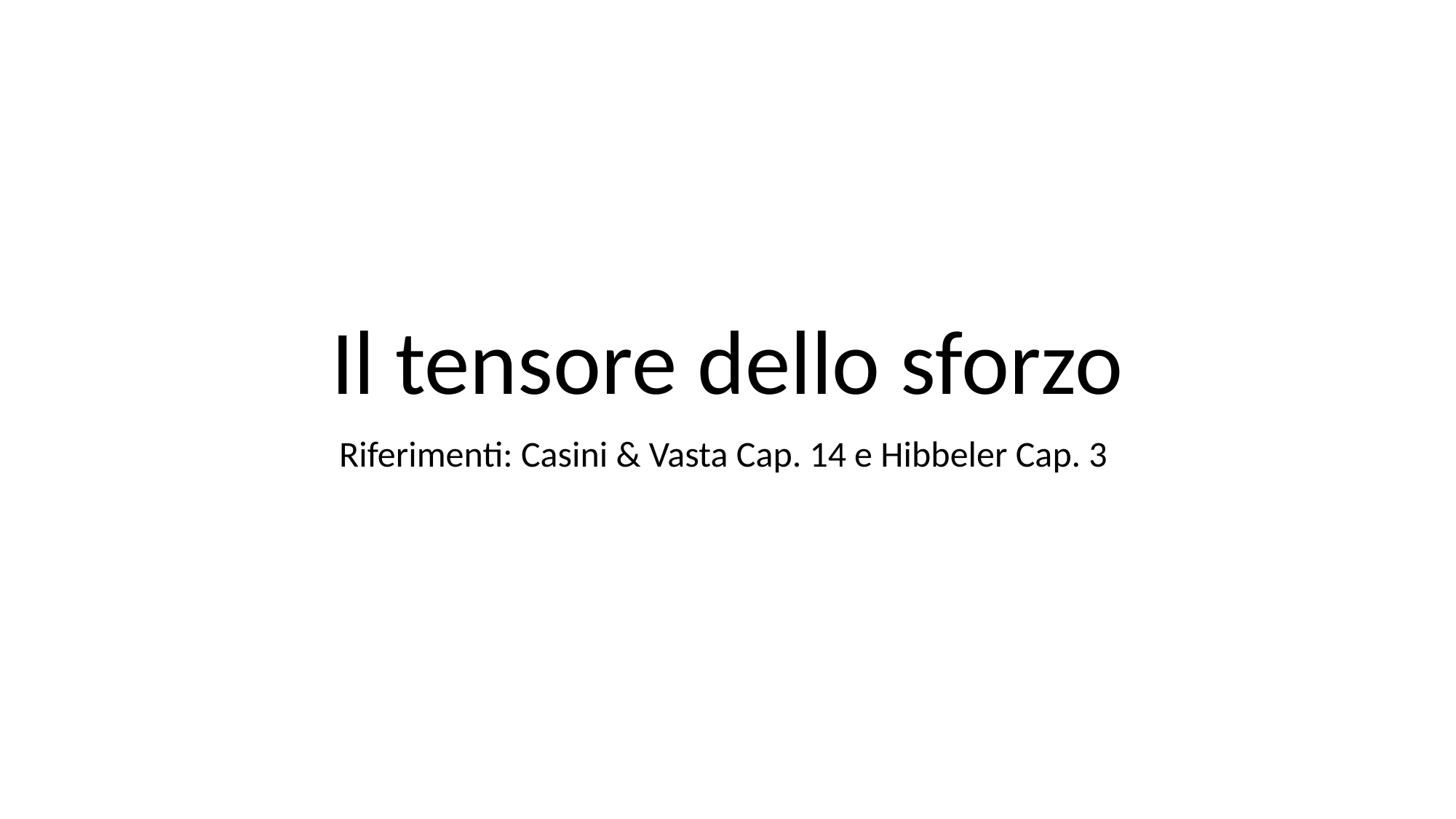

# Il tensore dello sforzo
Riferimenti: Casini & Vasta Cap. 14 e Hibbeler Cap. 3